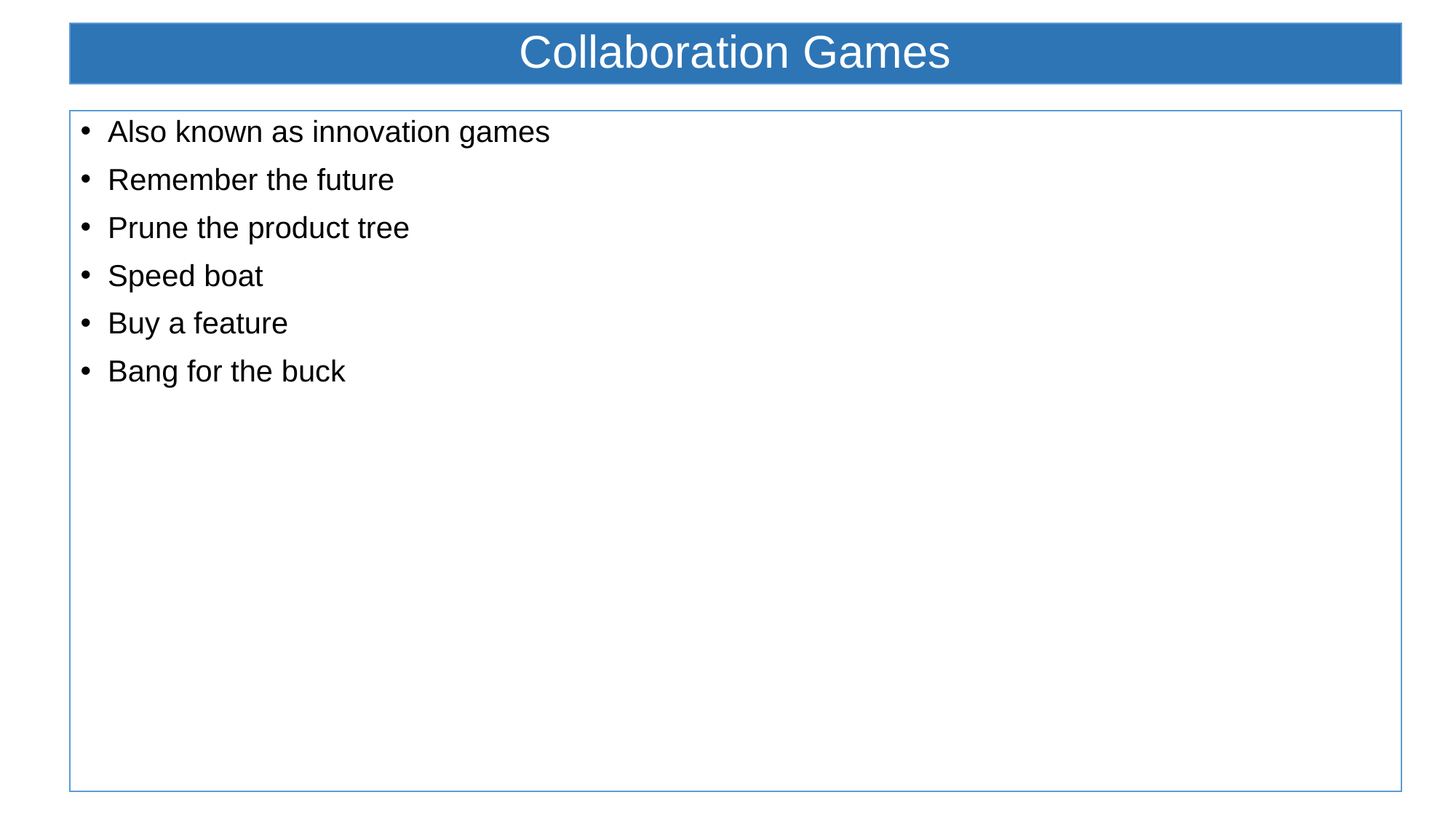

# Collaboration Games
Also known as innovation games
Remember the future
Prune the product tree
Speed boat
Buy a feature
Bang for the buck